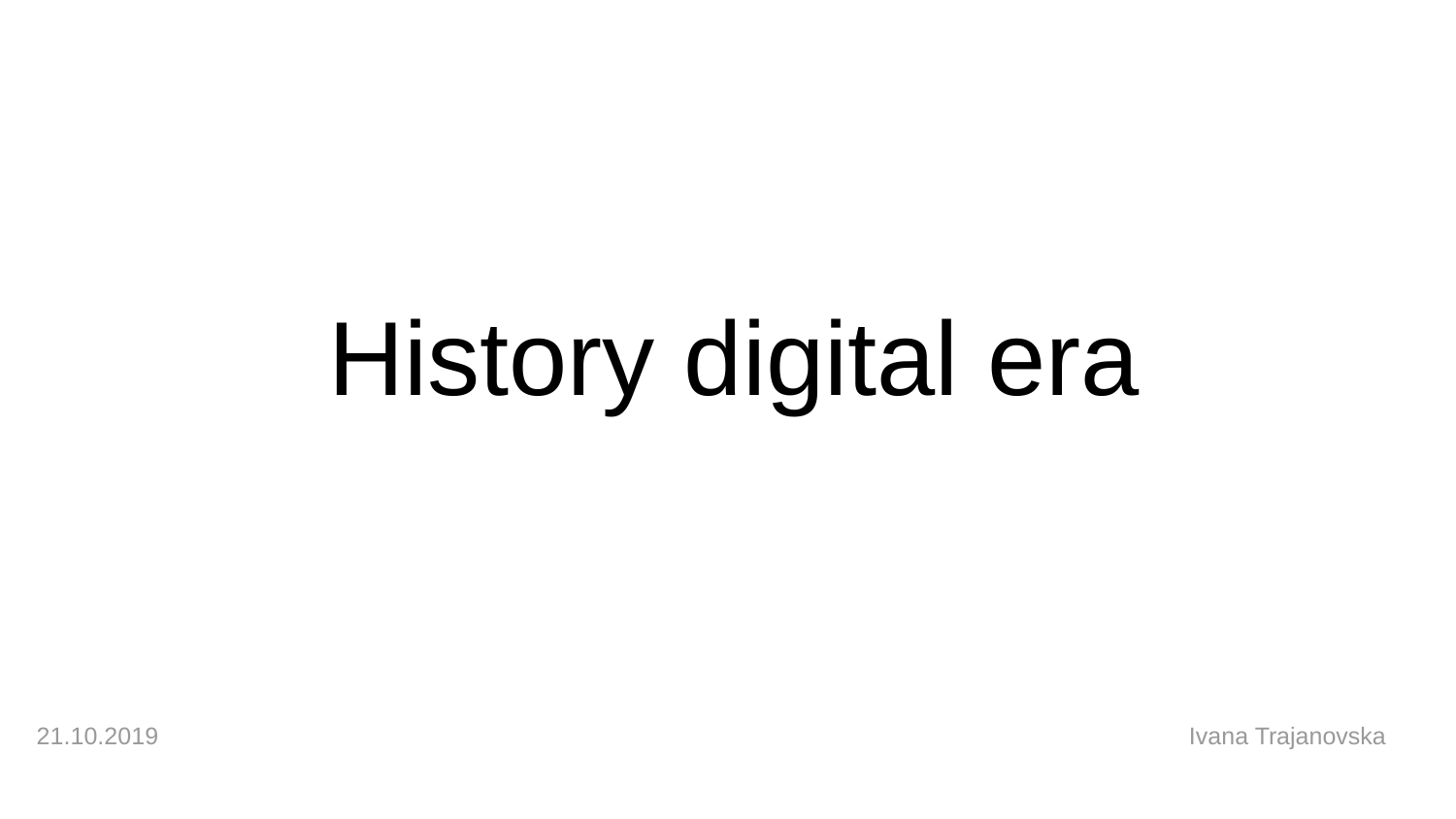

# History digital era
21.10.2019
Ivana Trajanovska